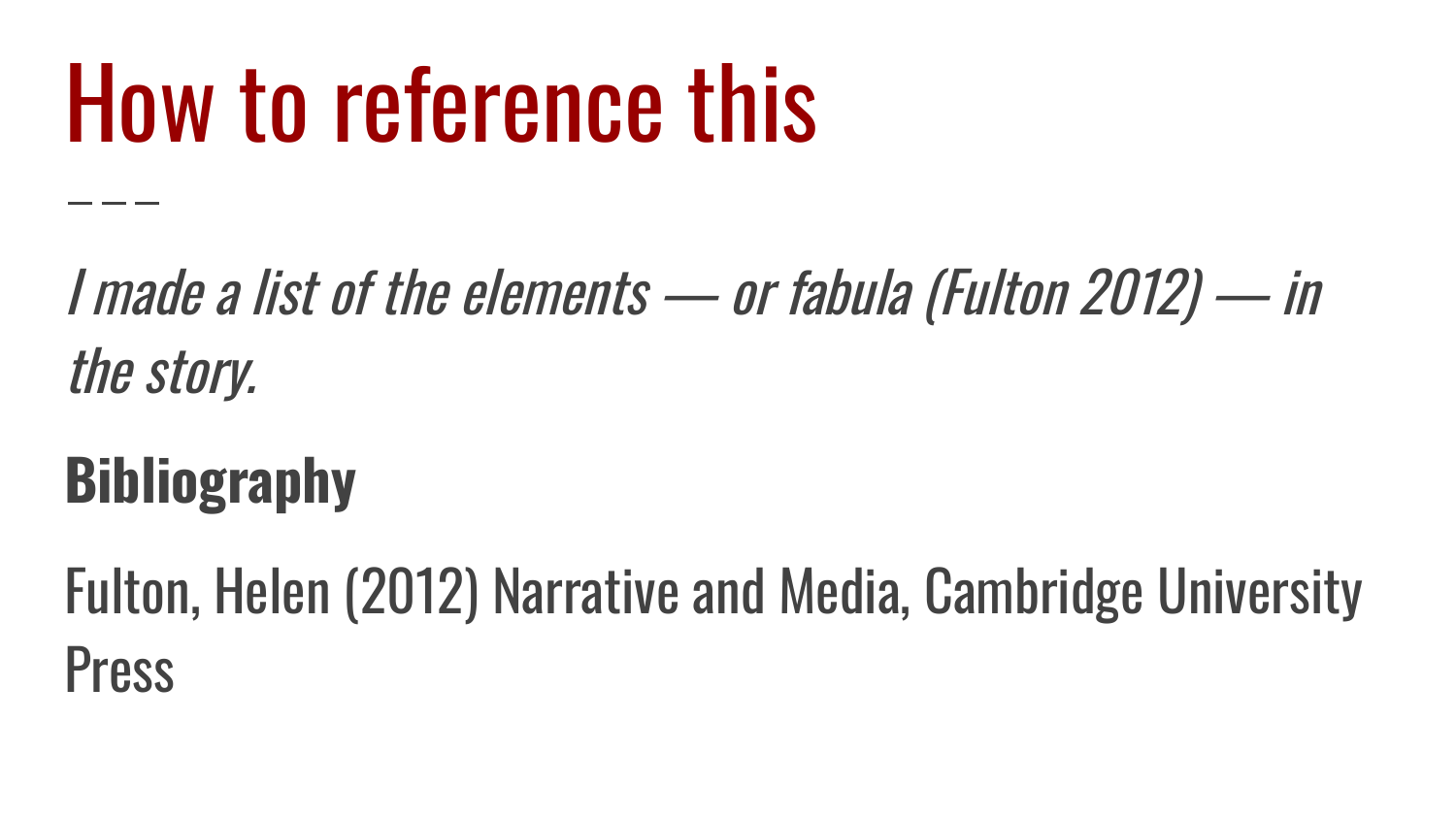

# How to reference this
I made a list of the elements — or fabula (Fulton 2012) — in the story.
Bibliography
Fulton, Helen (2012) Narrative and Media, Cambridge University Press